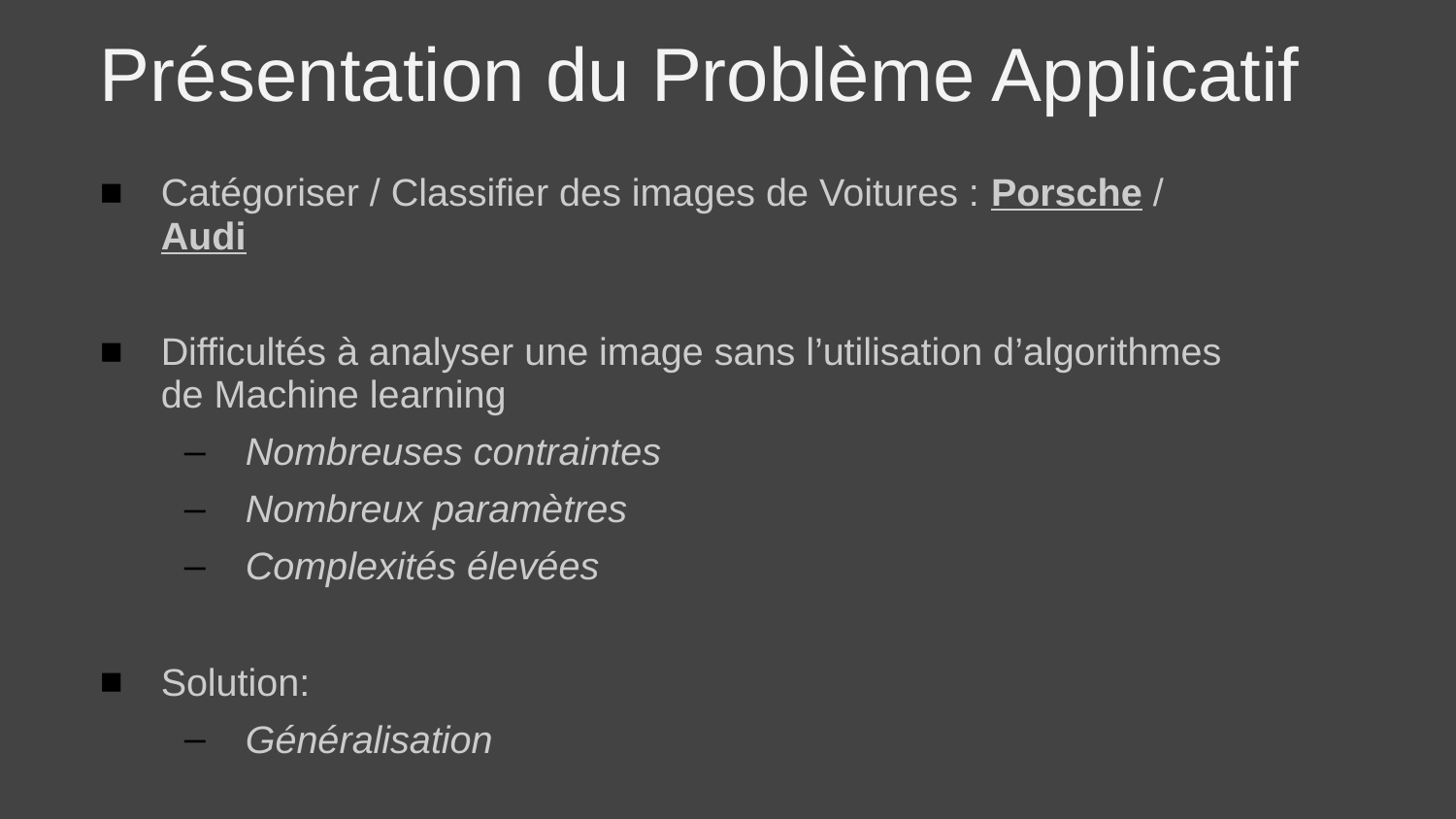

Présentation du Problème Applicatif
Catégoriser / Classifier des images de Voitures : Porsche / Audi

Difficultés à analyser une image sans l’utilisation d’algorithmes de Machine learning
Nombreuses contraintes
Nombreux paramètres
Complexités élevées

Solution:
Généralisation